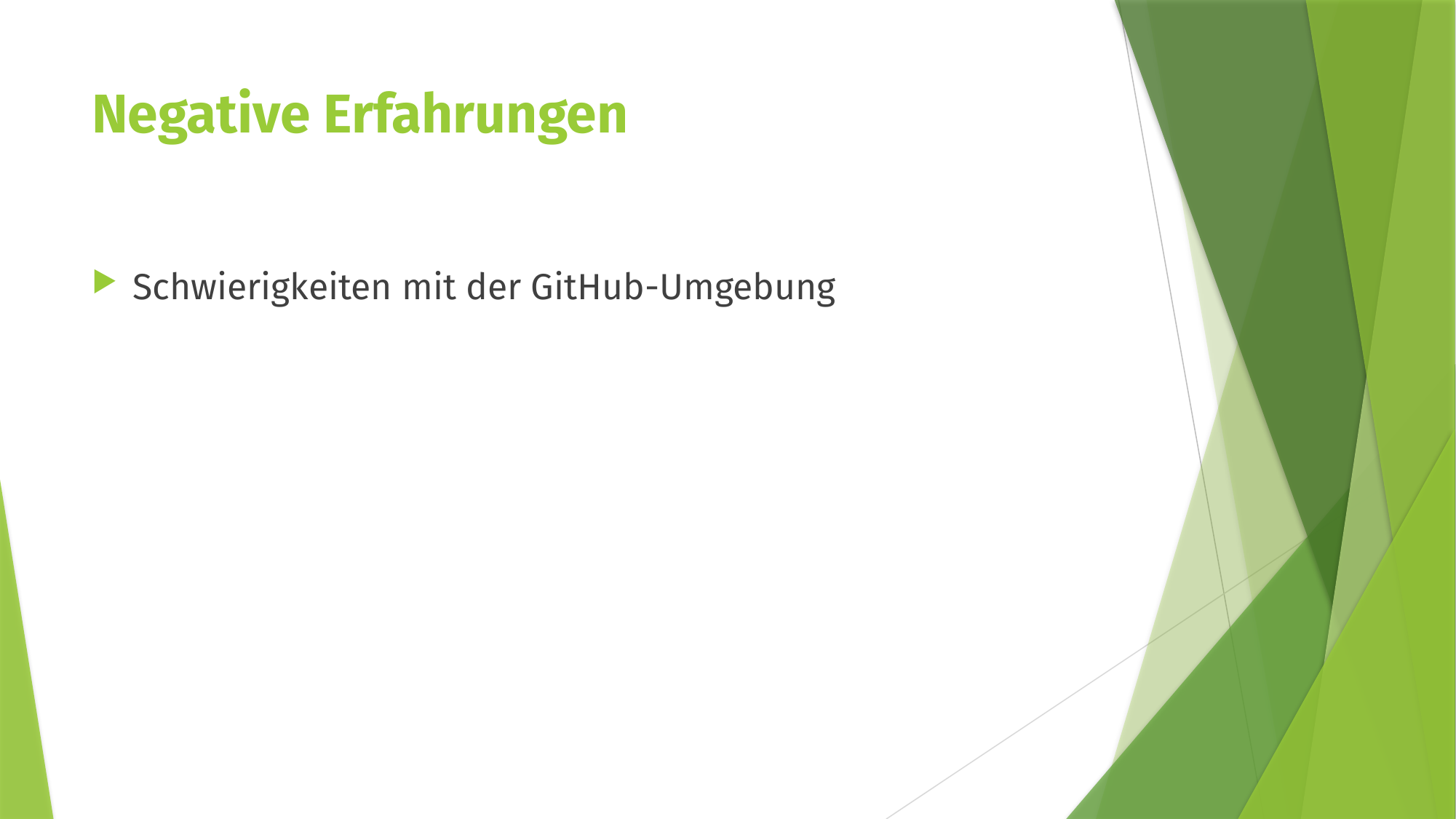

# Negative Erfahrungen
Schwierigkeiten mit der GitHub-Umgebung